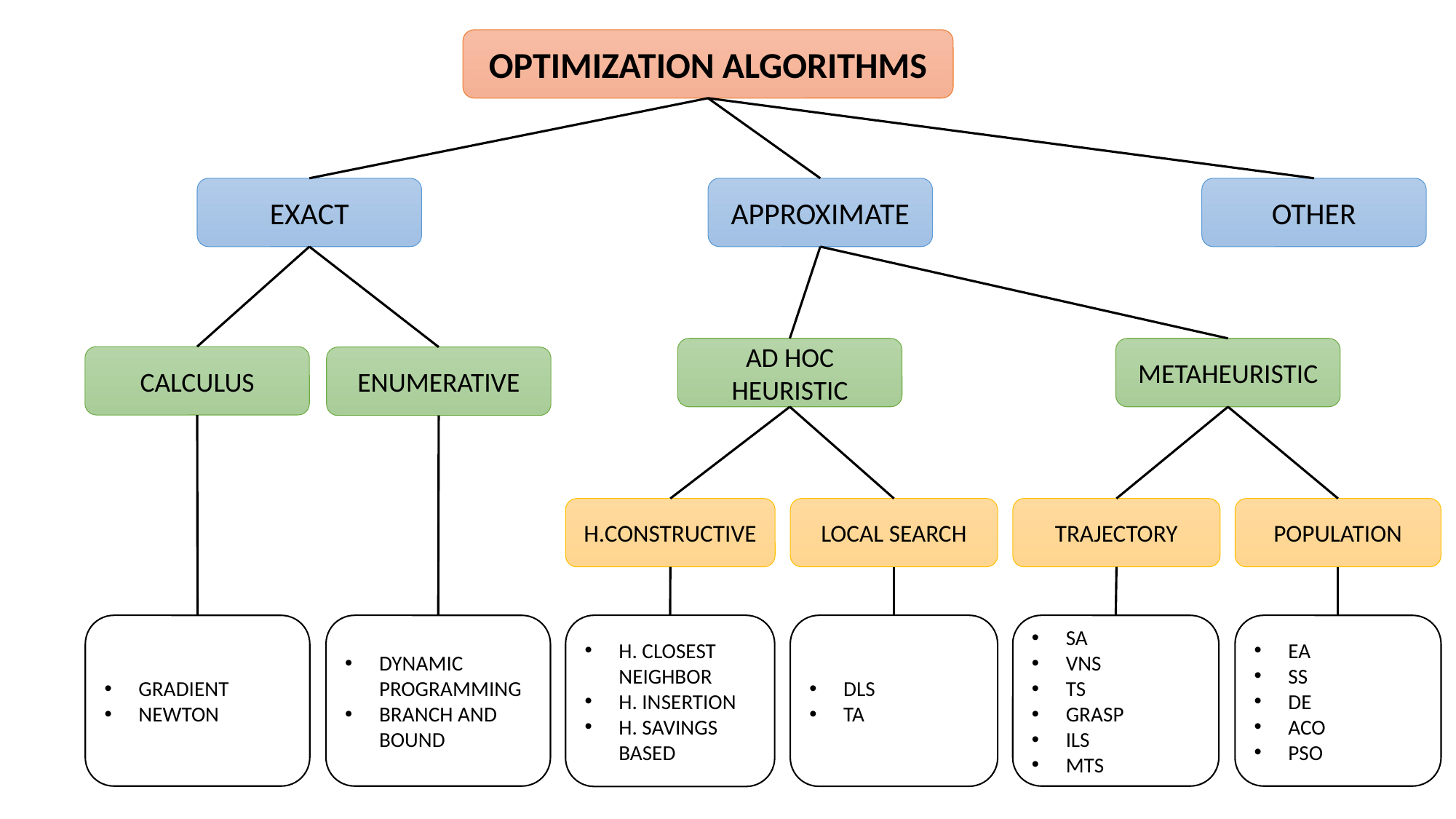

OPTIMIZATION ALGORITHMS
EXACT
APPROXIMATE
OTHER
AD HOC HEURISTIC
METAHEURISTIC
CALCULUS
ENUMERATIVE
H.CONSTRUCTIVE
LOCAL SEARCH
TRAJECTORY
POPULATION
GRADIENT
NEWTON
DYNAMIC PROGRAMMING
BRANCH AND BOUND
H. CLOSEST NEIGHBOR
H. INSERTION
H. SAVINGS BASED
DLS
TA
SA
VNS
TS
GRASP
ILS
MTS
EA
SS
DE
ACO
PSO